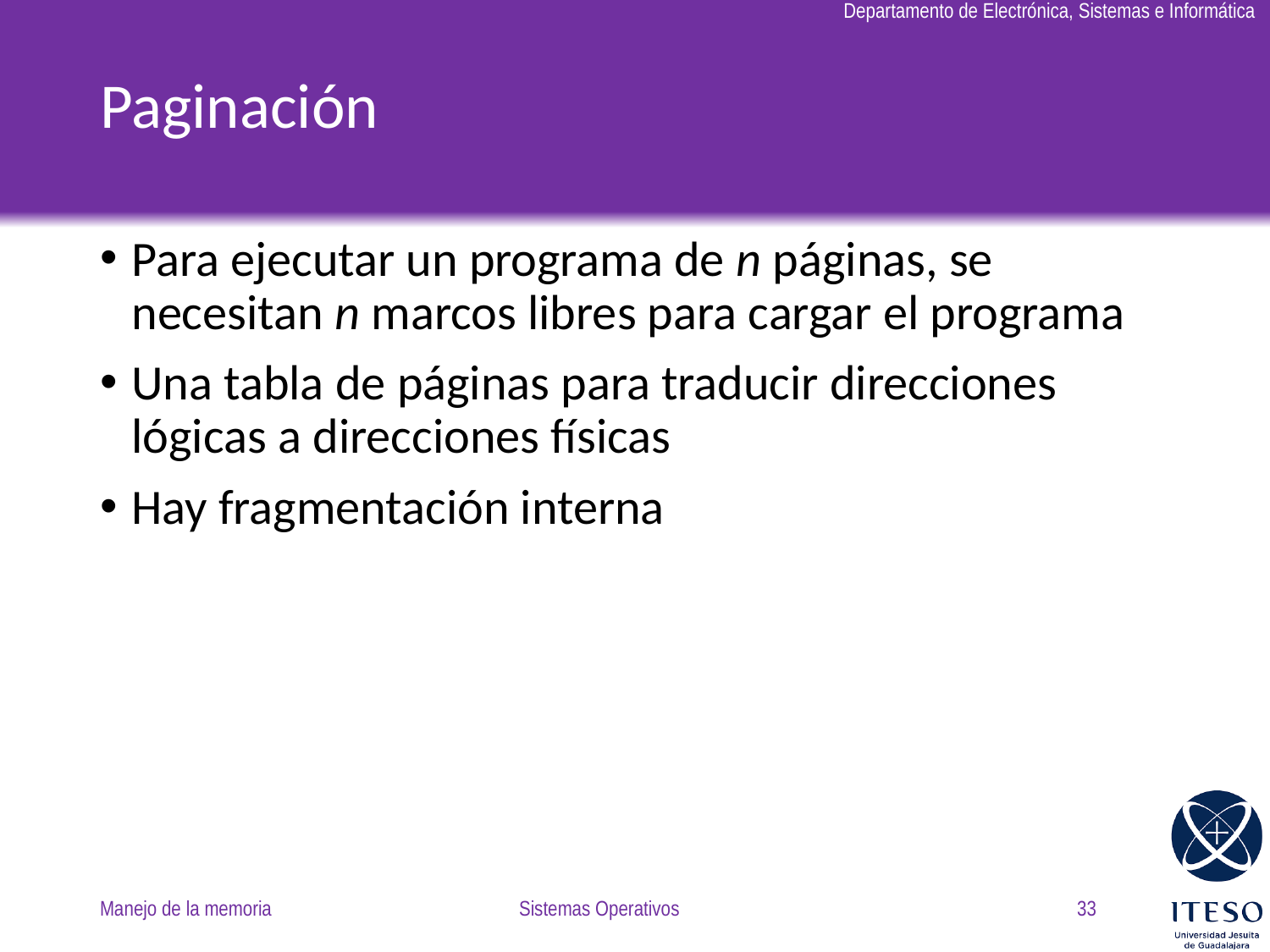

# Paginación
Para ejecutar un programa de n páginas, se necesitan n marcos libres para cargar el programa
Una tabla de páginas para traducir direcciones lógicas a direcciones físicas
Hay fragmentación interna
Manejo de la memoria
Sistemas Operativos
33